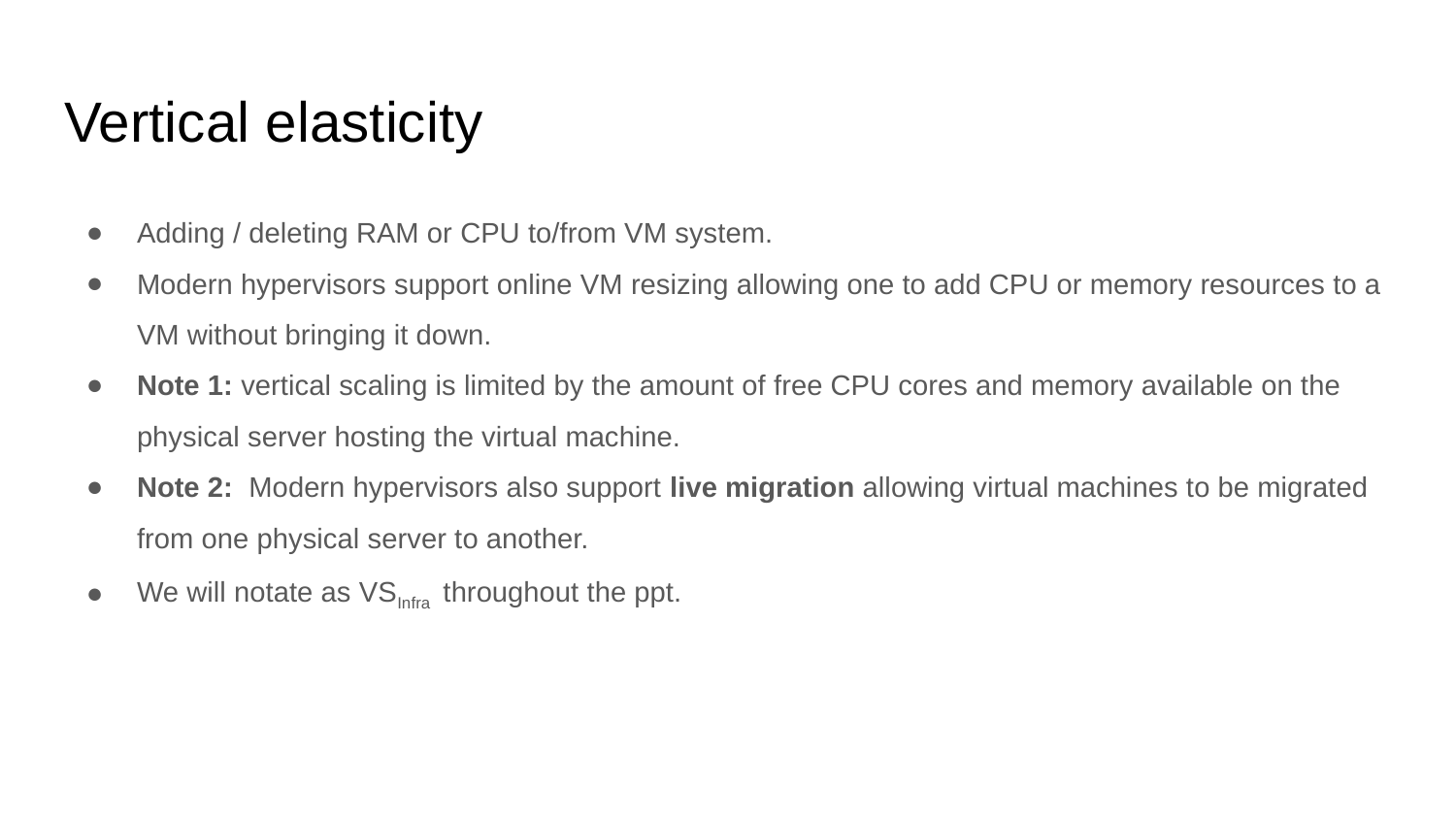

# Vertical elasticity
Adding / deleting RAM or CPU to/from VM system.
Modern hypervisors support online VM resizing allowing one to add CPU or memory resources to a VM without bringing it down.
Note 1: vertical scaling is limited by the amount of free CPU cores and memory available on the physical server hosting the virtual machine.
Note 2:  Modern hypervisors also support live migration allowing virtual machines to be migrated from one physical server to another.
We will notate as VSInfra  throughout the ppt.